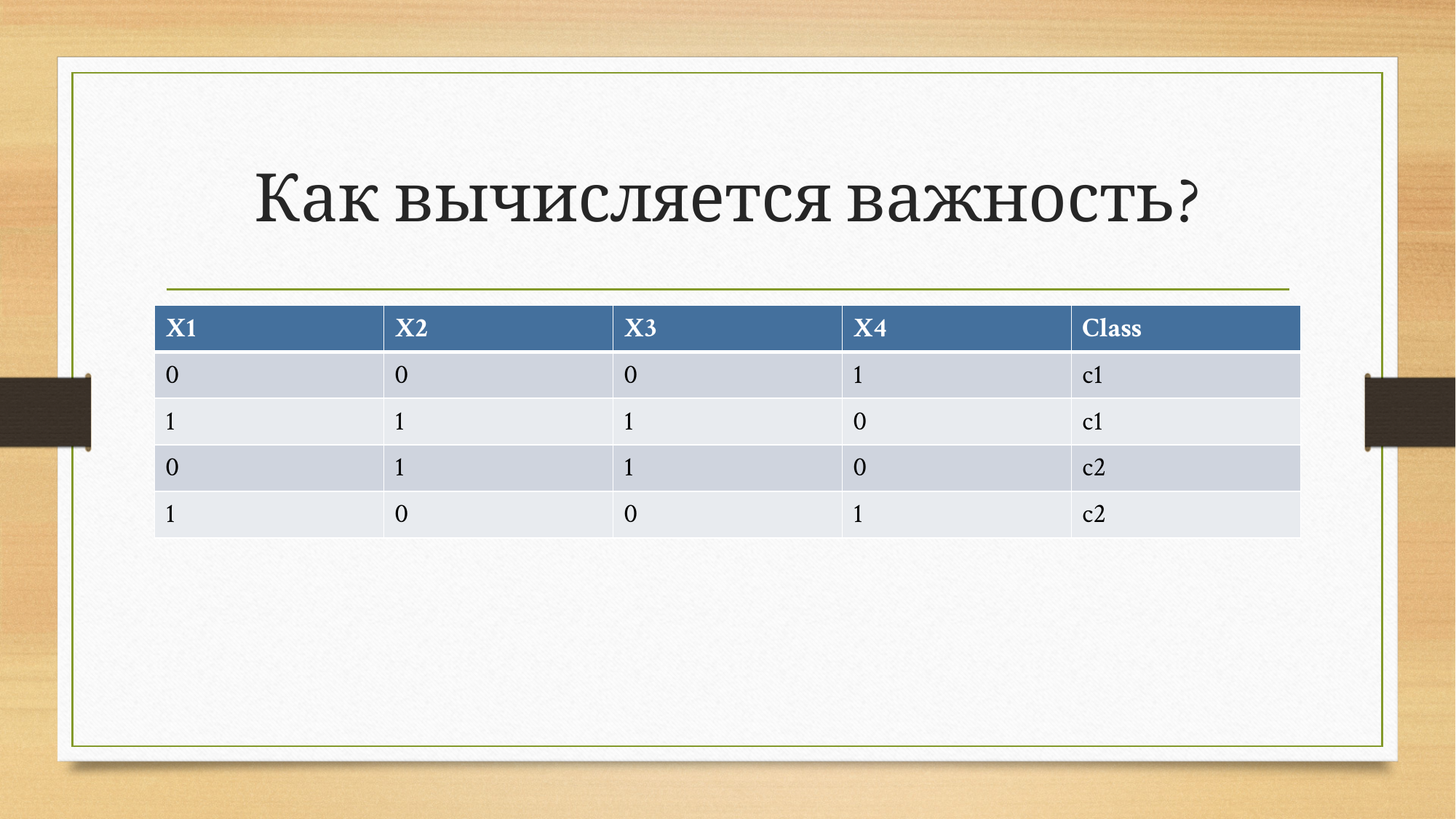

# Как вычисляется важность?
| X1 | X2 | X3 | X4 | Class |
| --- | --- | --- | --- | --- |
| 0 | 0 | 0 | 1 | c1 |
| 1 | 1 | 1 | 0 | c1 |
| 0 | 1 | 1 | 0 | c2 |
| 1 | 0 | 0 | 1 | c2 |